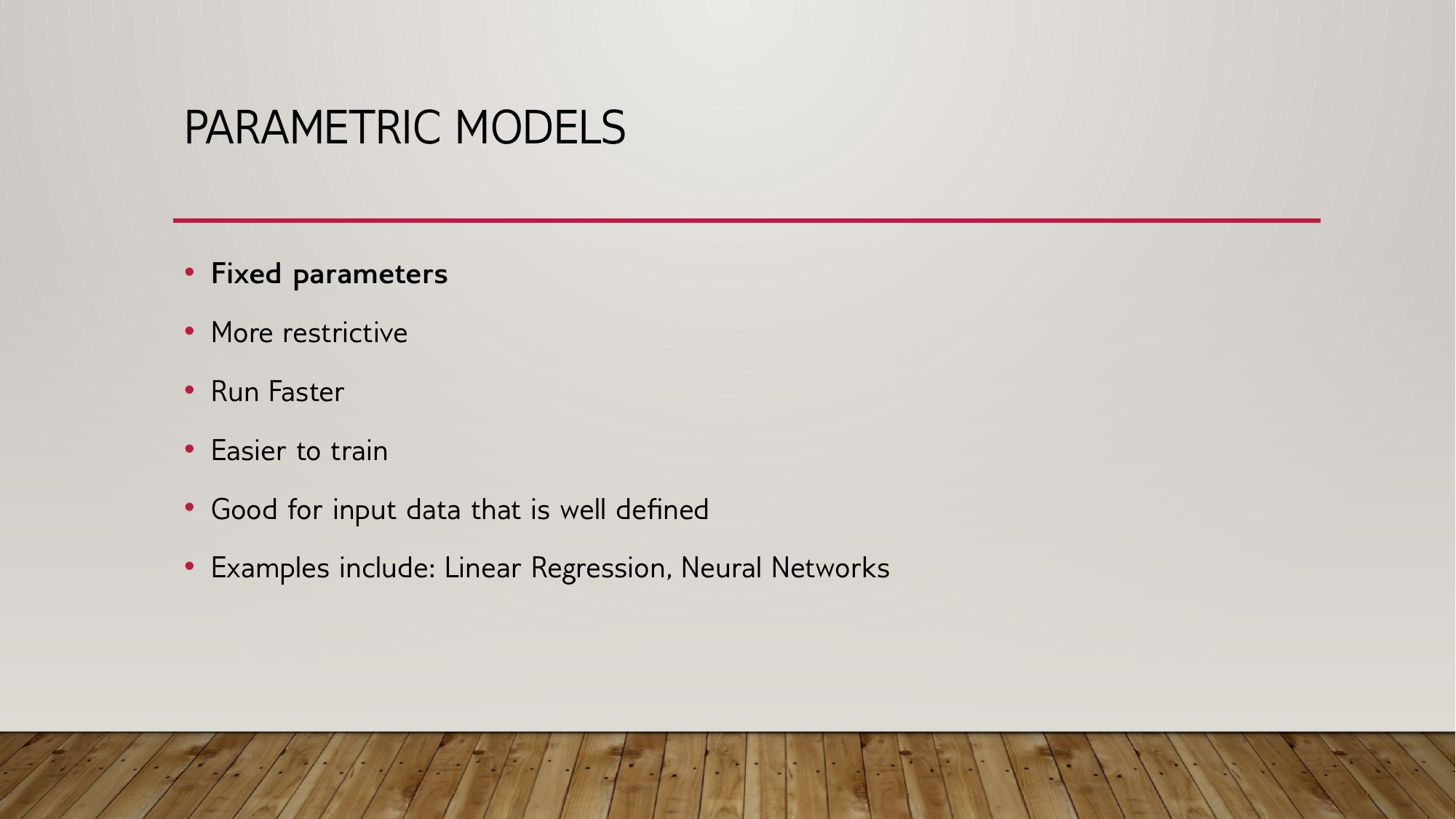

# Parametric models
Fixed parameters
More restrictive
Run Faster
Easier to train
Good for input data that is well defined
Examples include: Linear Regression, Neural Networks